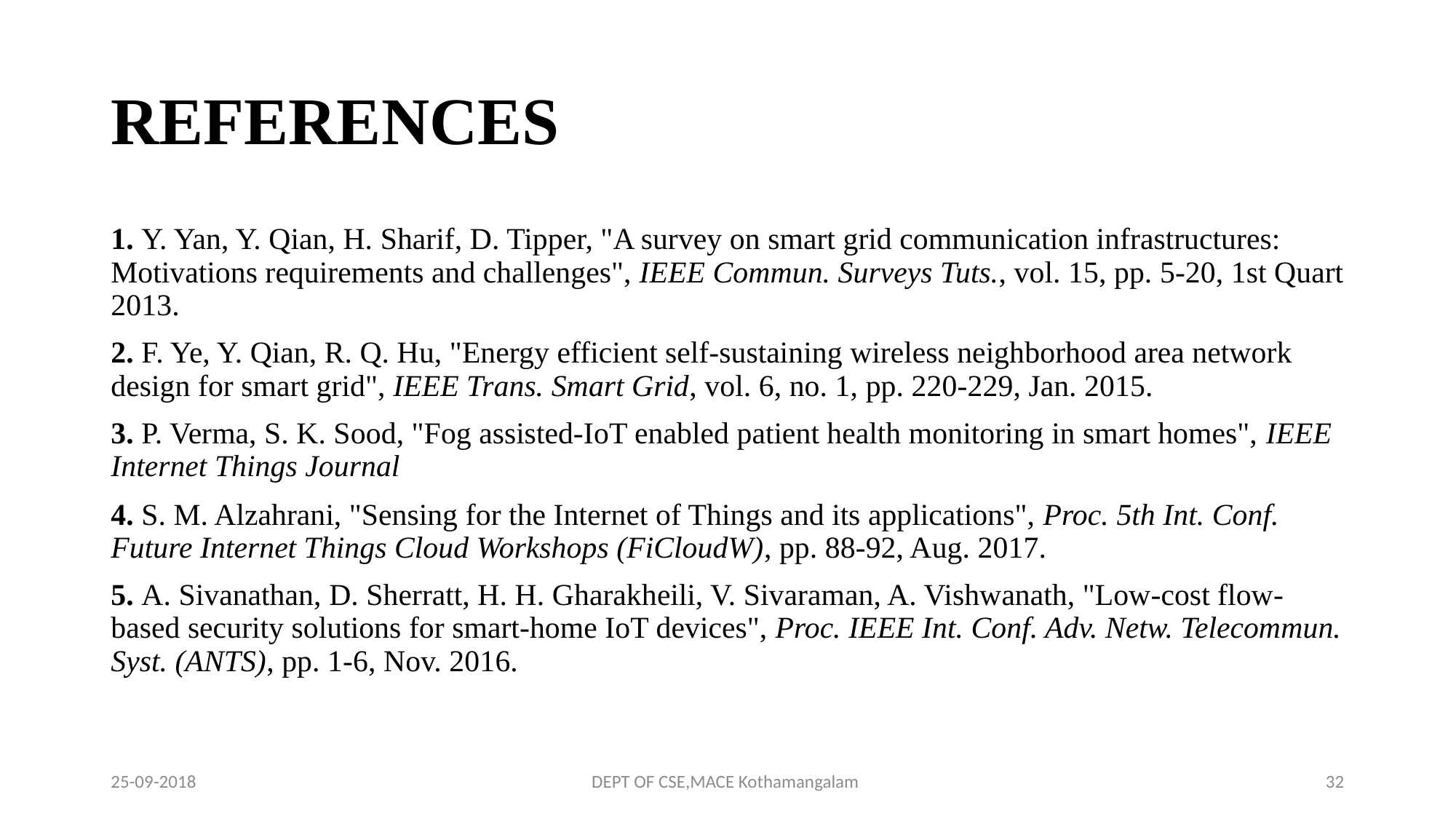

# REFERENCES
1. Y. Yan, Y. Qian, H. Sharif, D. Tipper, "A survey on smart grid communication infrastructures: Motivations requirements and challenges", IEEE Commun. Surveys Tuts., vol. 15, pp. 5-20, 1st Quart 2013.
2. F. Ye, Y. Qian, R. Q. Hu, "Energy efficient self-sustaining wireless neighborhood area network design for smart grid", IEEE Trans. Smart Grid, vol. 6, no. 1, pp. 220-229, Jan. 2015.
3. P. Verma, S. K. Sood, "Fog assisted-IoT enabled patient health monitoring in smart homes", IEEE Internet Things Journal
4. S. M. Alzahrani, "Sensing for the Internet of Things and its applications", Proc. 5th Int. Conf. Future Internet Things Cloud Workshops (FiCloudW), pp. 88-92, Aug. 2017.
5. A. Sivanathan, D. Sherratt, H. H. Gharakheili, V. Sivaraman, A. Vishwanath, "Low-cost flow-based security solutions for smart-home IoT devices", Proc. IEEE Int. Conf. Adv. Netw. Telecommun. Syst. (ANTS), pp. 1-6, Nov. 2016.

25-09-2018
DEPT OF CSE,MACE Kothamangalam
32